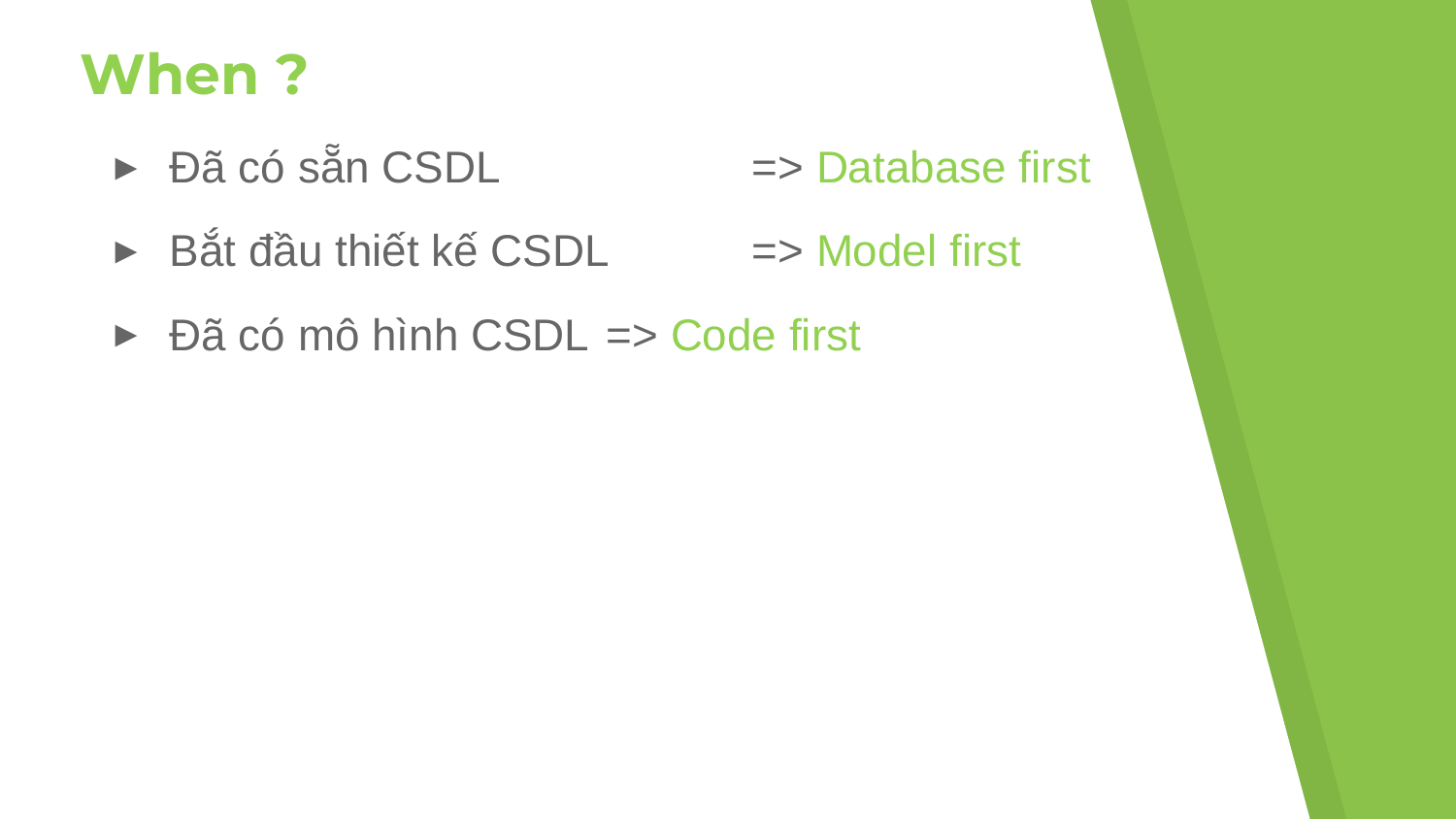

# When ?
Đã có sẵn CSDL	  	=> Database first
Bắt đầu thiết kế CSDL 	=> Model first
Đã có mô hình CSDL	=> Code first